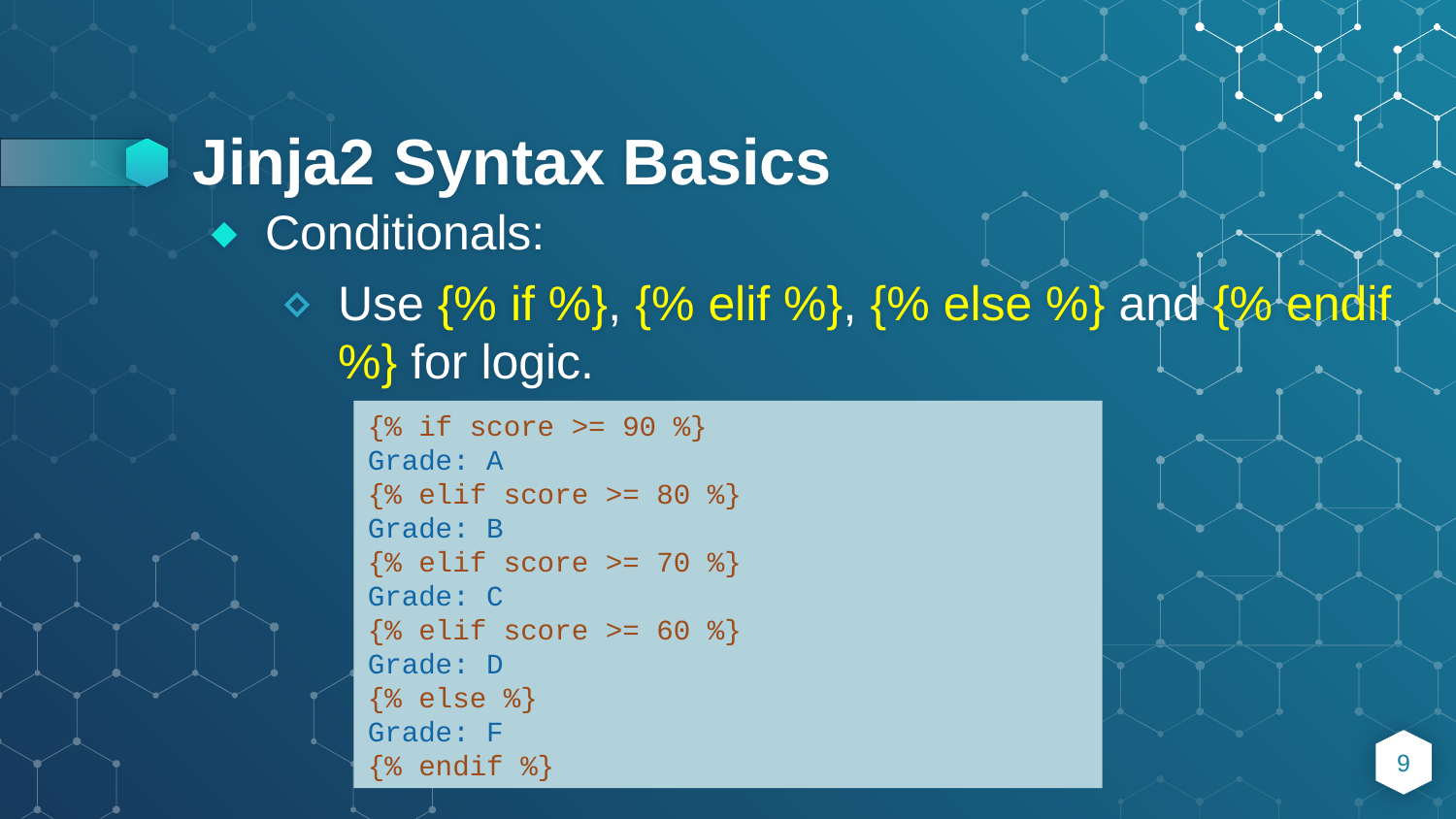

# Jinja2 Syntax Basics
Conditionals:
Use {% if %}, {% elif %}, {% else %} and {% endif %} for logic.
{% if score >= 90 %}
Grade: A
{% elif score >= 80 %}
Grade: B
{% elif score >= 70 %}
Grade: C
{% elif score >= 60 %}
Grade: D
{% else %}
Grade: F
{% endif %}
9